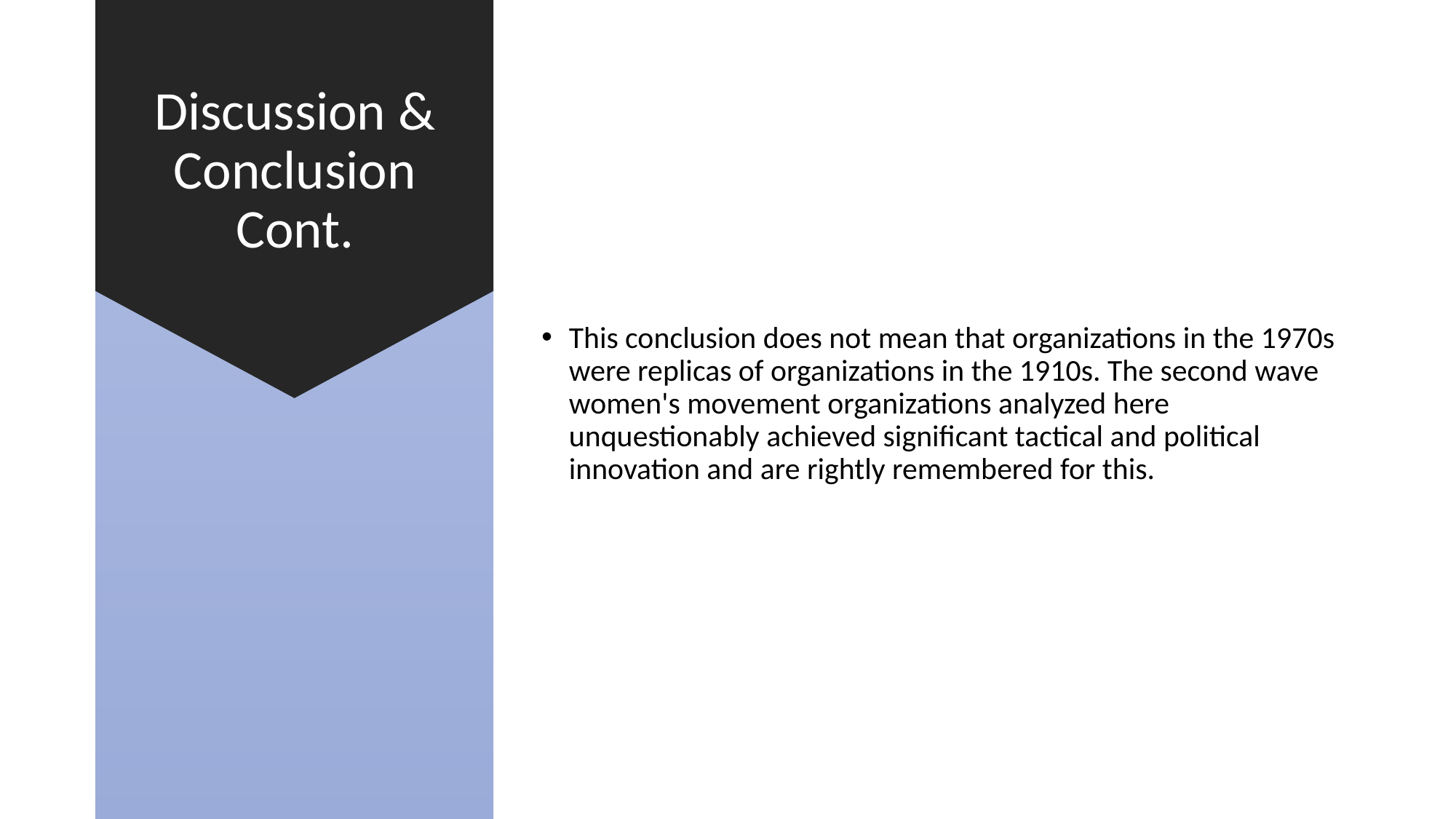

Discussion & Conclusion Cont.
This conclusion does not mean that organizations in the 1970s were replicas of organizations in the 1910s. The second wave women's movement organizations analyzed here unquestionably achieved significant tactical and political innovation and are rightly remembered for this.